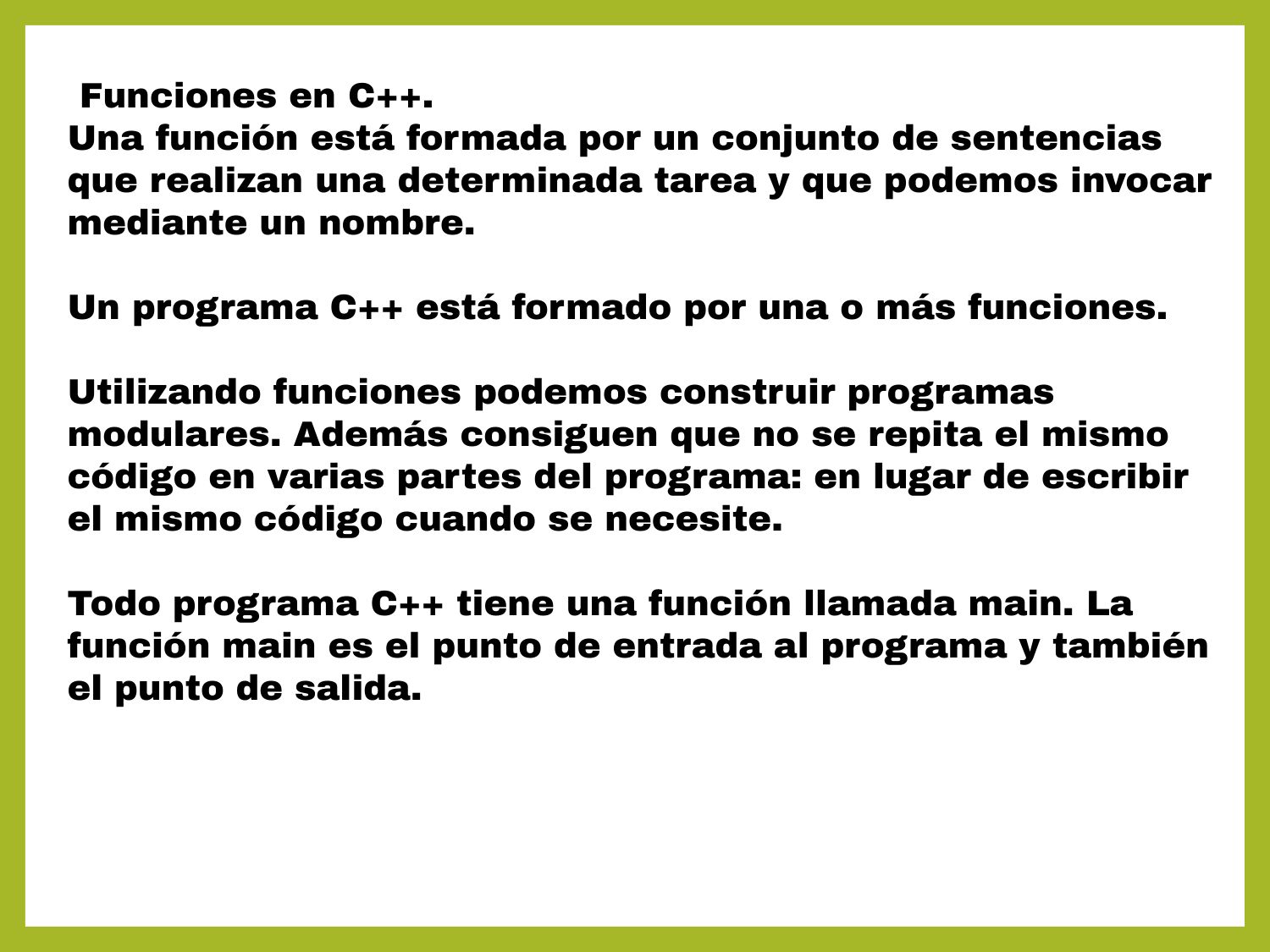

Funciones en C++.
Una función está formada por un conjunto de sentencias que realizan una determinada tarea y que podemos invocar mediante un nombre.

Un programa C++ está formado por una o más funciones.

Utilizando funciones podemos construir programas modulares. Además consiguen que no se repita el mismo código en varias partes del programa: en lugar de escribir el mismo código cuando se necesite.

Todo programa C++ tiene una función llamada main. La función main es el punto de entrada al programa y también el punto de salida.